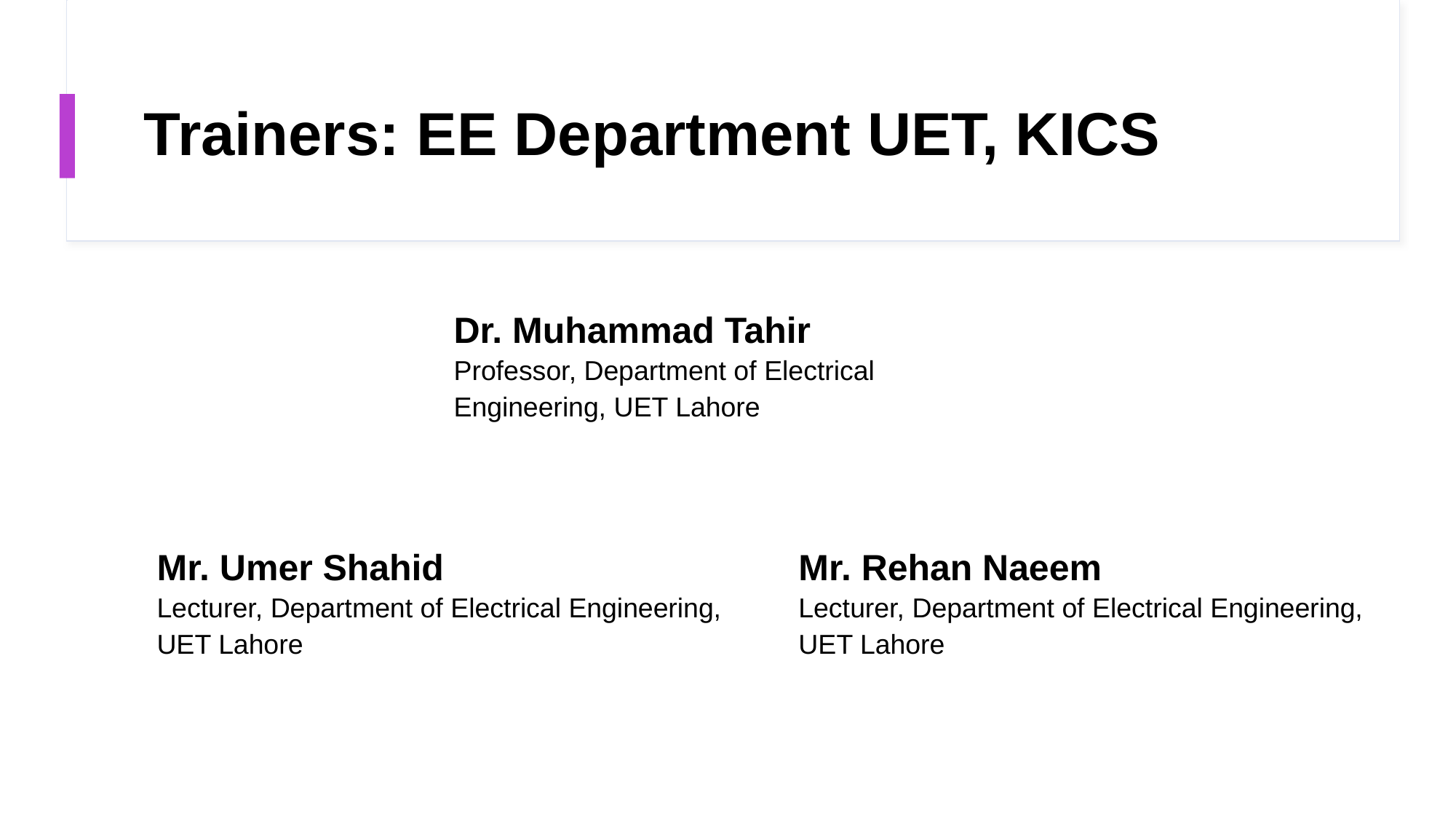

# Trainers: EE Department UET, KICS
Dr. Muhammad Tahir
Professor, Department of Electrical Engineering, UET Lahore
Mr. Rehan Naeem
Lecturer, Department of Electrical Engineering, UET Lahore
Mr. Umer Shahid
Lecturer, Department of Electrical Engineering, UET Lahore